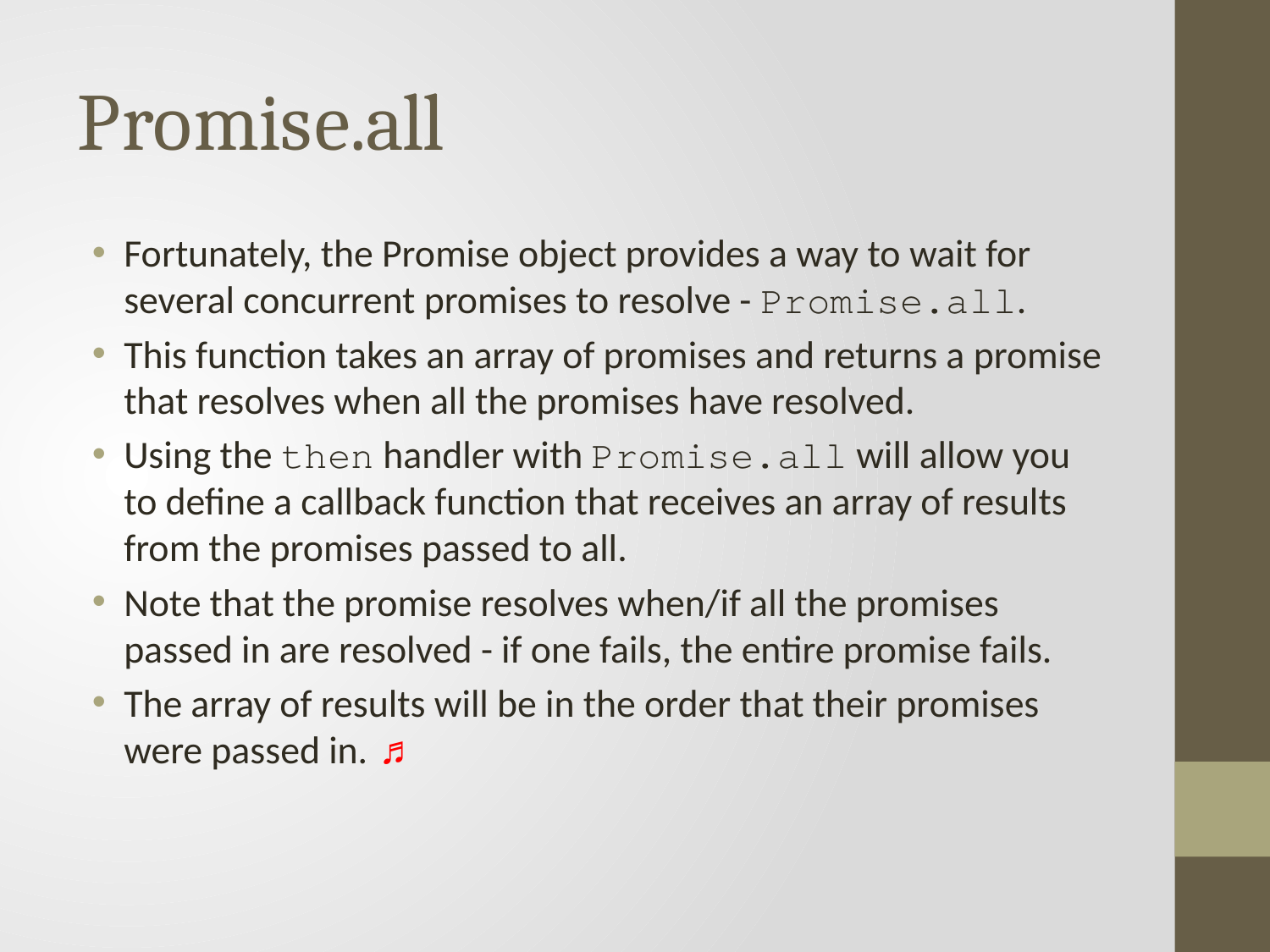

# Promise.all
Fortunately, the Promise object provides a way to wait for several concurrent promises to resolve - Promise.all.
This function takes an array of promises and returns a promise that resolves when all the promises have resolved.
Using the then handler with Promise.all will allow you to define a callback function that receives an array of results from the promises passed to all.
Note that the promise resolves when/if all the promises passed in are resolved - if one fails, the entire promise fails.
The array of results will be in the order that their promises were passed in. ♬